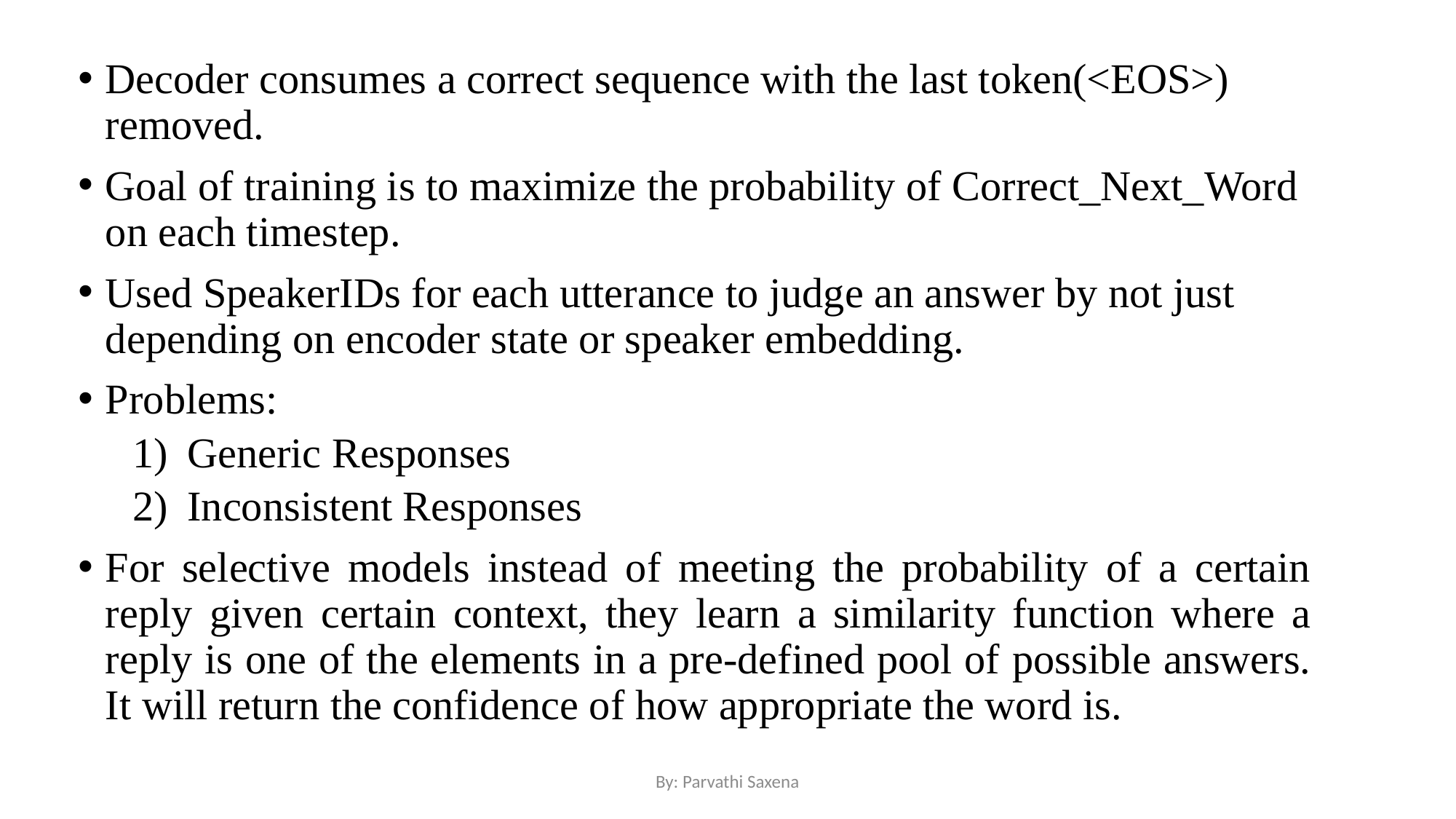

Decoder consumes a correct sequence with the last token(<EOS>) removed.
Goal of training is to maximize the probability of Correct_Next_Word on each timestep.
Used SpeakerIDs for each utterance to judge an answer by not just depending on encoder state or speaker embedding.
Problems:
Generic Responses
Inconsistent Responses
For selective models instead of meeting the probability of a certain reply given certain context, they learn a similarity function where a reply is one of the elements in a pre-defined pool of possible answers. It will return the confidence of how appropriate the word is.
By: Parvathi Saxena